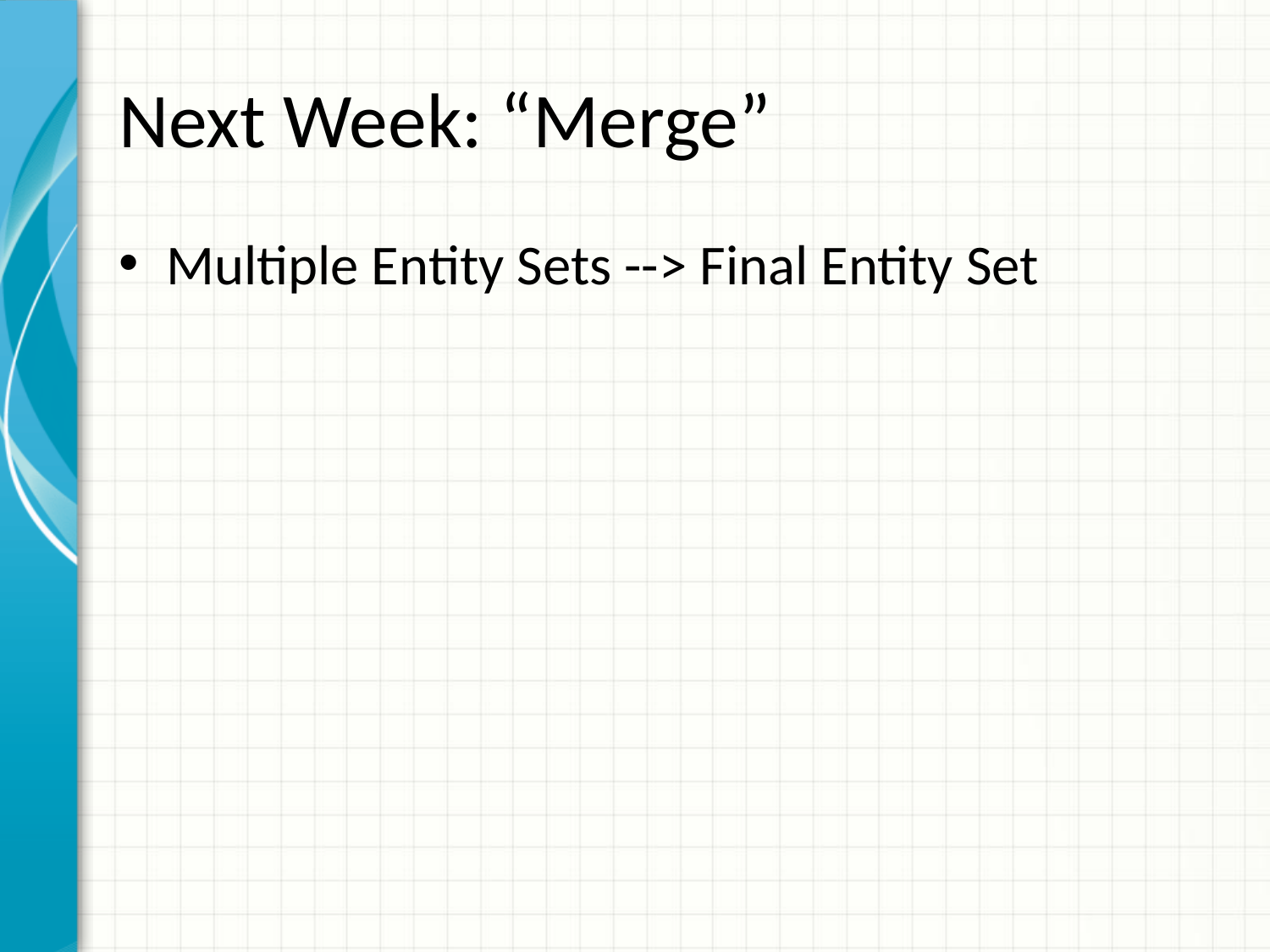

# Next Week: “Merge”
Multiple Entity Sets --> Final Entity Set